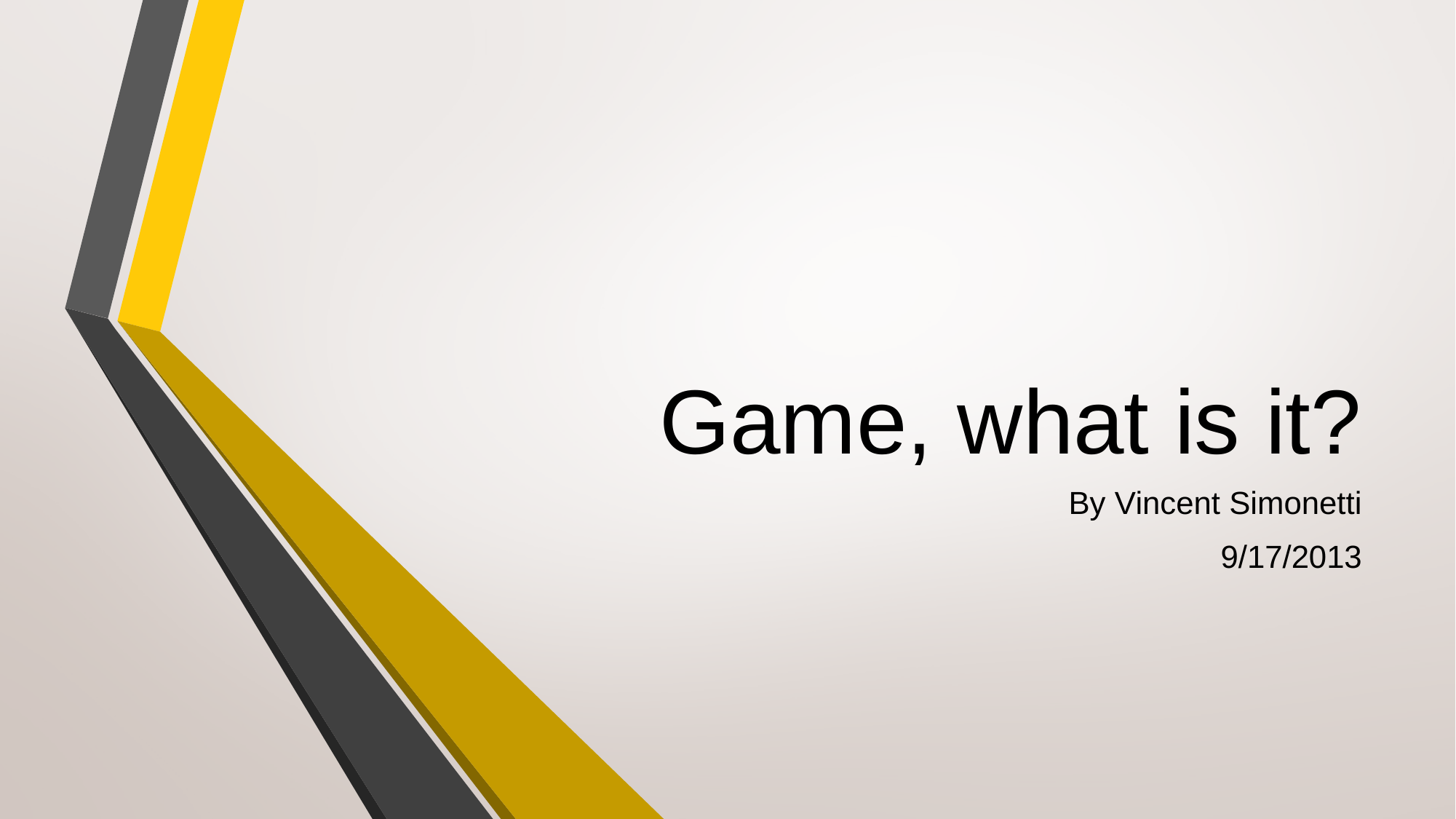

# Game, what is it?
By Vincent Simonetti
9/17/2013